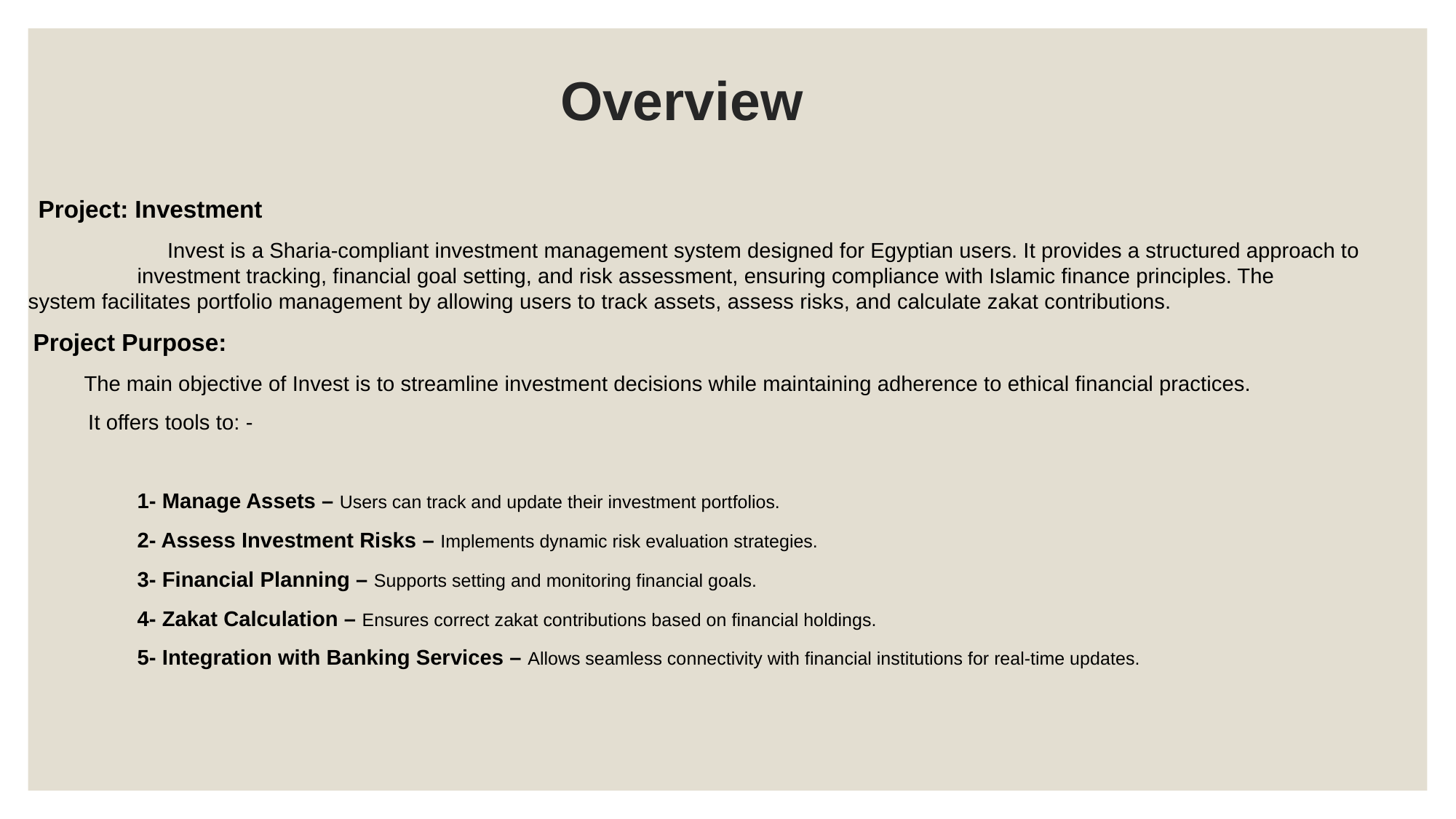

# Overview

  Project: Investment
	     Invest is a Sharia-compliant investment management system designed for Egyptian users. It provides a structured approach to 	investment tracking, financial goal setting, and risk assessment, ensuring compliance with Islamic finance principles. The 	system facilitates portfolio management by allowing users to track assets, assess risks, and calculate zakat contributions.
 Project Purpose:
           The main objective of Invest is to streamline investment decisions while maintaining adherence to ethical financial practices.
          It offers tools to: -

	1- Manage Assets – Users can track and update their investment portfolios.
	2- Assess Investment Risks – Implements dynamic risk evaluation strategies.
	3- Financial Planning – Supports setting and monitoring financial goals.
	4- Zakat Calculation – Ensures correct zakat contributions based on financial holdings.
	5- Integration with Banking Services – Allows seamless connectivity with financial institutions for real-time updates.